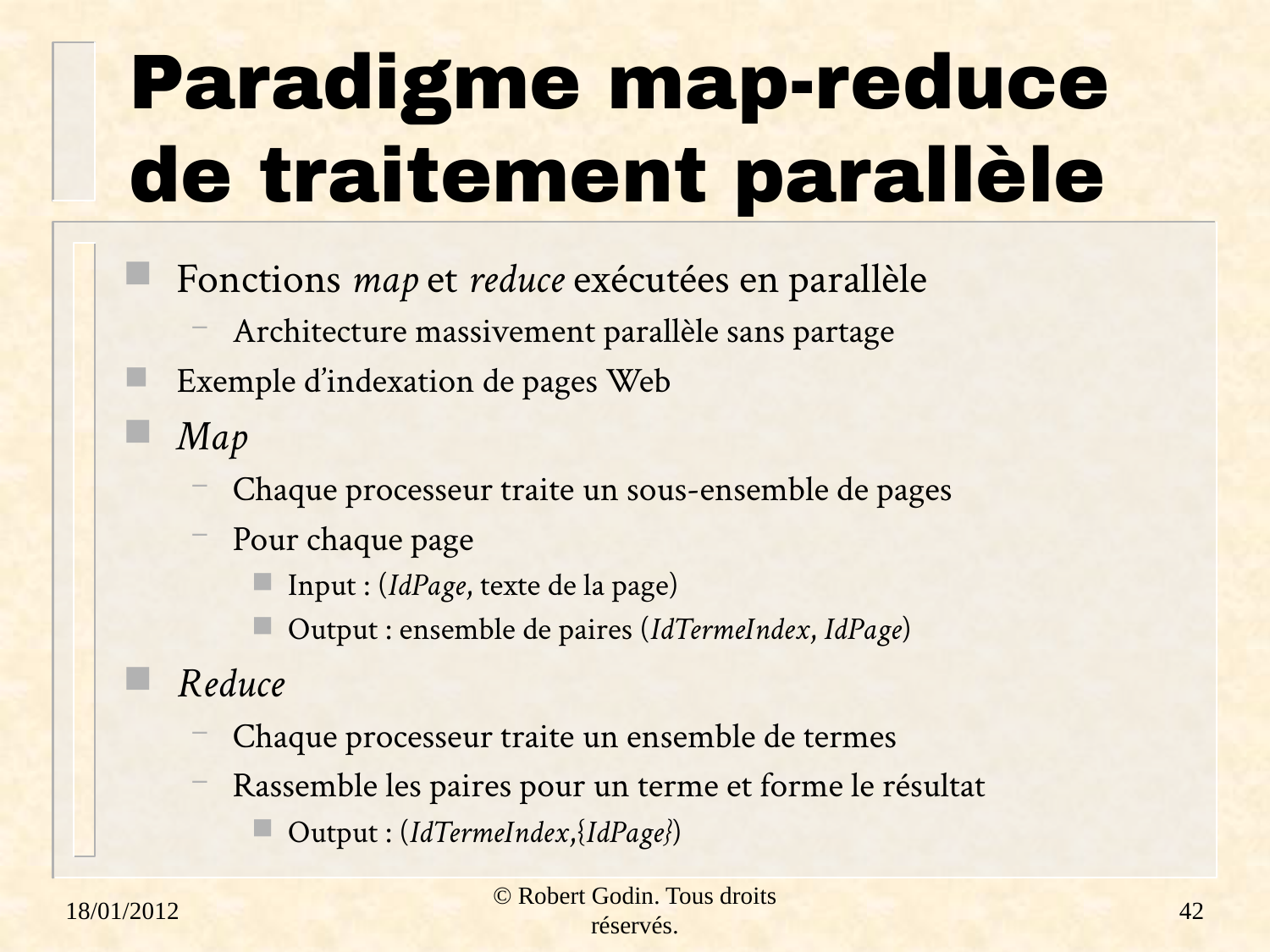

# Paradigme map-reduce de traitement parallèle
Fonctions map et reduce exécutées en parallèle
Architecture massivement parallèle sans partage
Exemple d’indexation de pages Web
Map
Chaque processeur traite un sous-ensemble de pages
Pour chaque page
Input : (IdPage, texte de la page)
Output : ensemble de paires (IdTermeIndex, IdPage)
Reduce
Chaque processeur traite un ensemble de termes
Rassemble les paires pour un terme et forme le résultat
Output : (IdTermeIndex,{IdPage})
18/01/2012
© Robert Godin. Tous droits réservés.
42